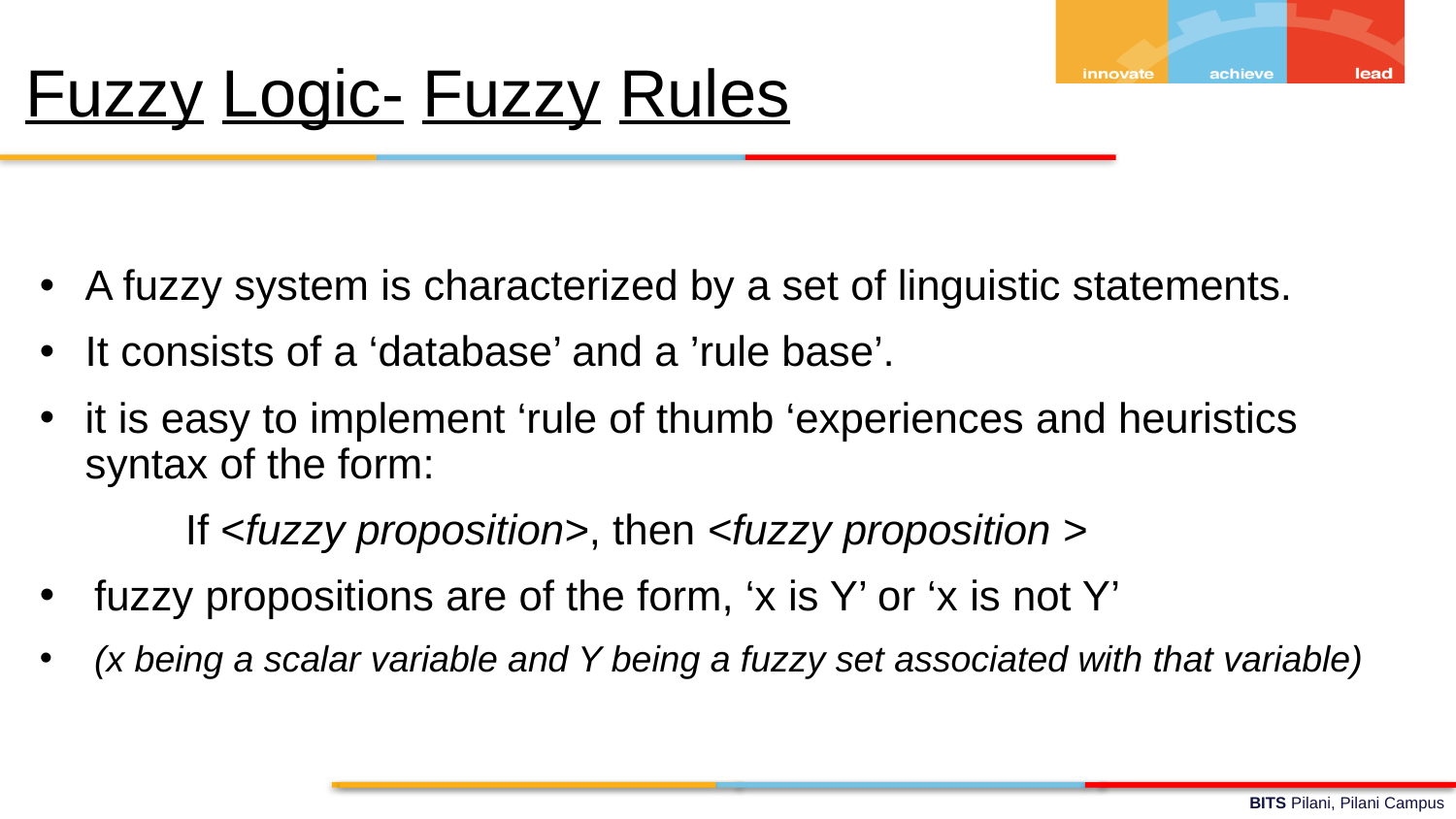

# Fuzzy Logic- Fuzzy Rules

A fuzzy system is characterized by a set of linguistic statements.
It consists of a ‘database’ and a ’rule base’.
it is easy to implement ‘rule of thumb ‘experiences and heuristics syntax of the form:
	If <fuzzy proposition>, then <fuzzy proposition >
fuzzy propositions are of the form, ‘x is Y’ or ‘x is not Y’
(x being a scalar variable and Y being a fuzzy set associated with that variable)